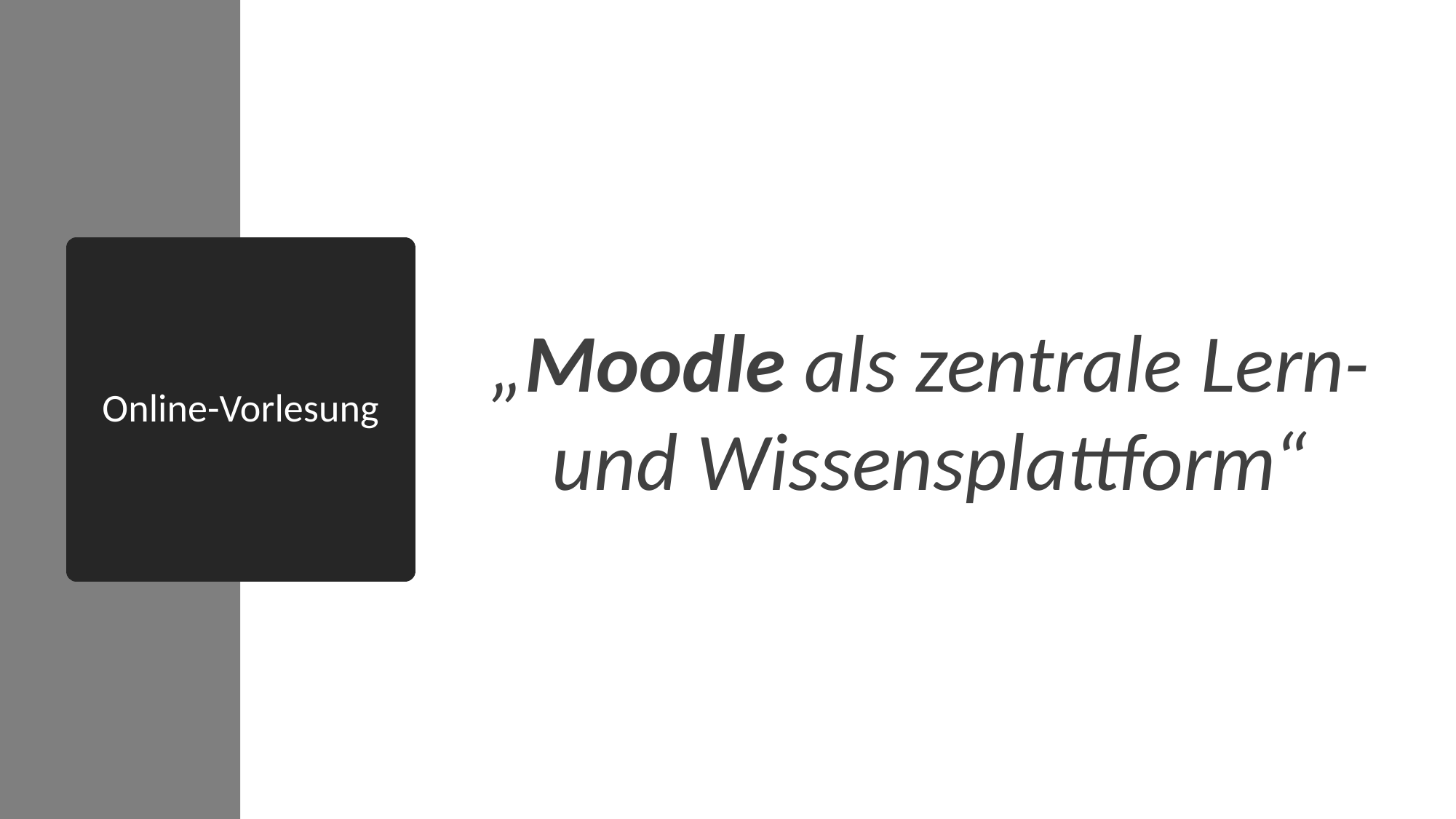

# Online-Vorlesung
„Moodle als zentrale Lern- und Wissensplattform“